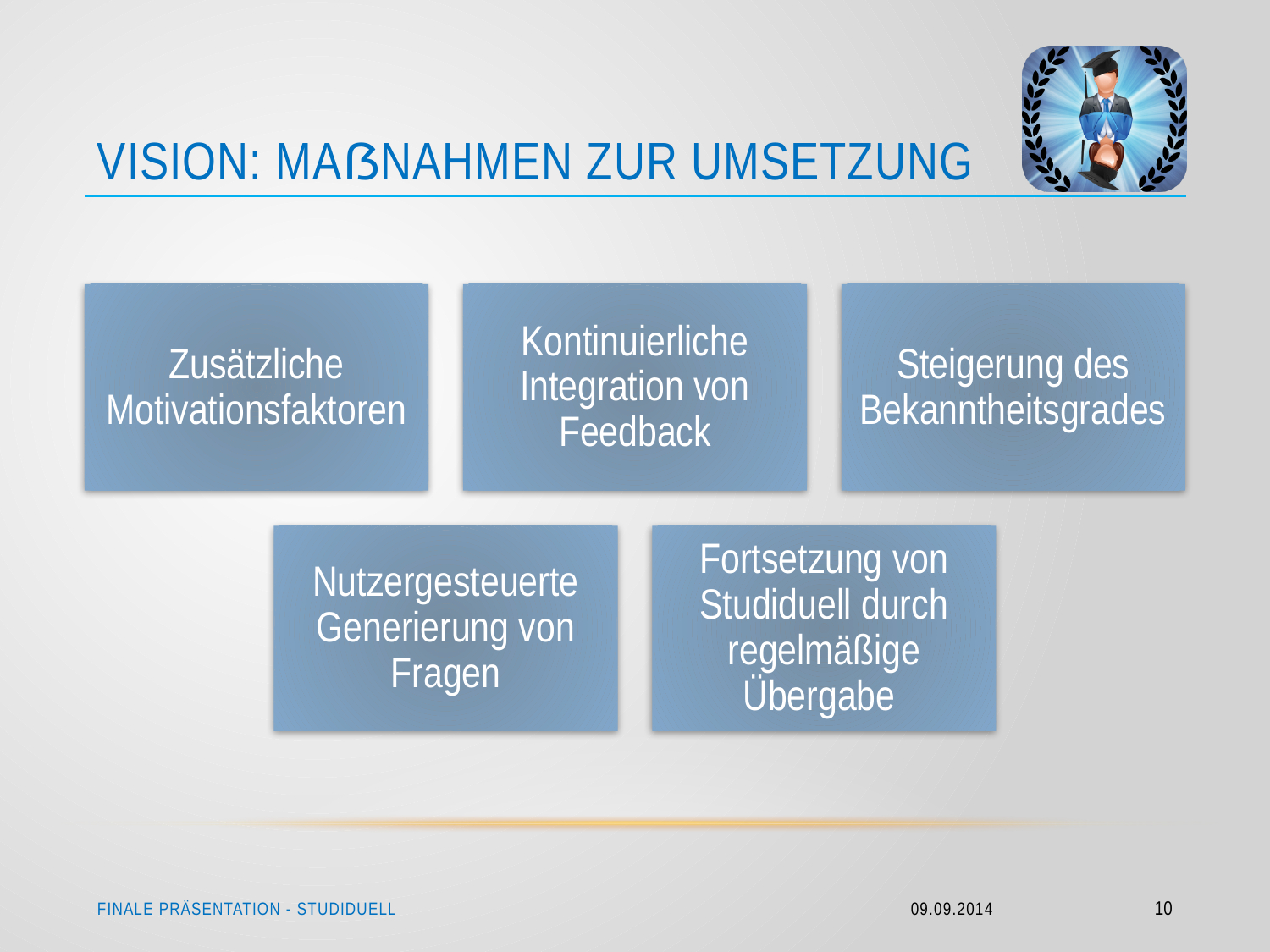

# Vision: Maßnahmen zur Umsetzung
Zusätzliche Motivationsfaktoren
Kontinuierliche Integration von Feedback
Steigerung des Bekanntheitsgrades
Nutzergesteuerte Generierung von Fragen
Fortsetzung von Studiduell durch regelmäßige Übergabe
Finale präsentation - Studiduell
09.09.2014
10